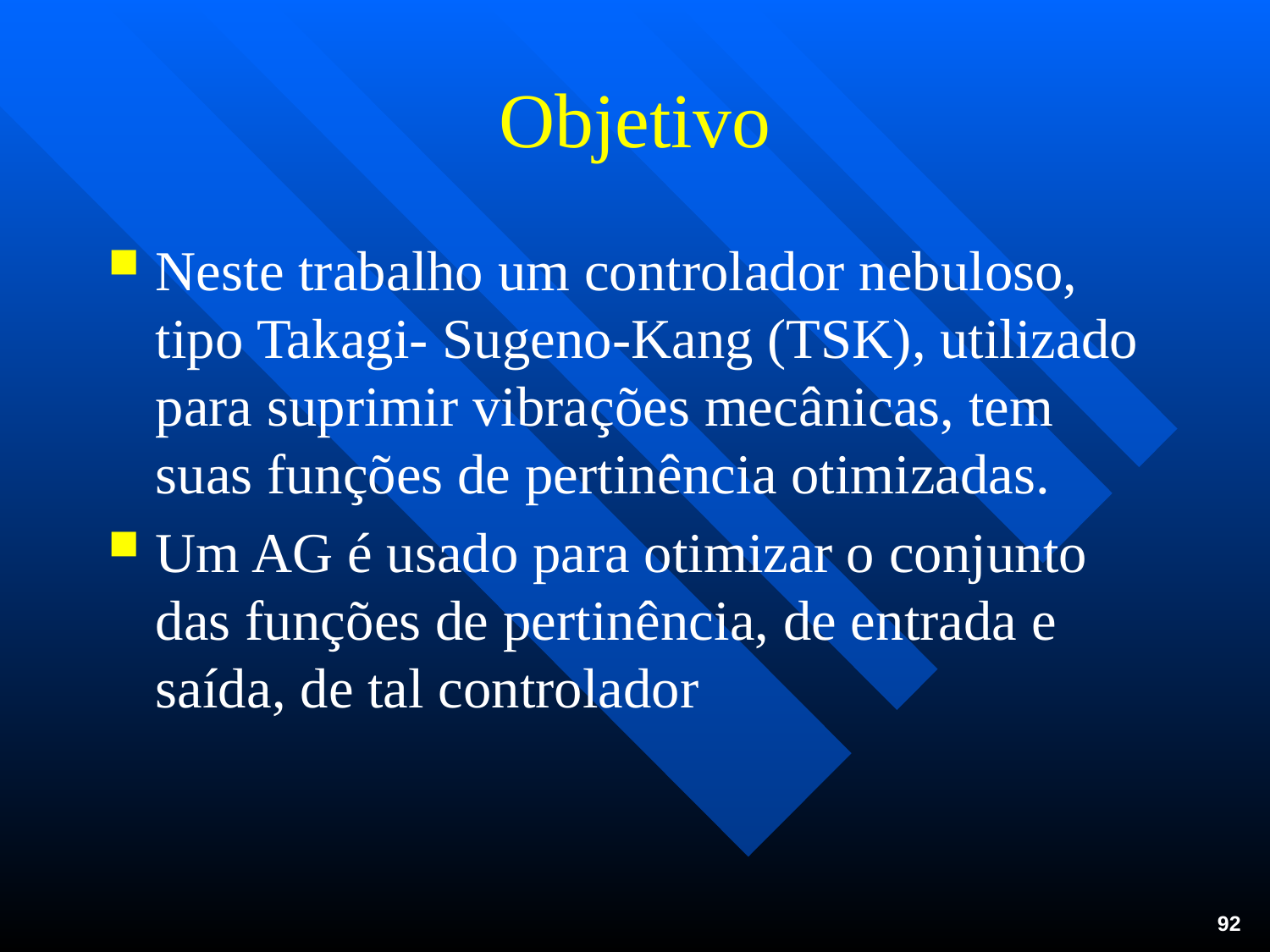

# Objetivo
Neste trabalho um controlador nebuloso, tipo Takagi- Sugeno-Kang (TSK), utilizado para suprimir vibrações mecânicas, tem suas funções de pertinência otimizadas.
Um AG é usado para otimizar o conjunto das funções de pertinência, de entrada e saída, de tal controlador